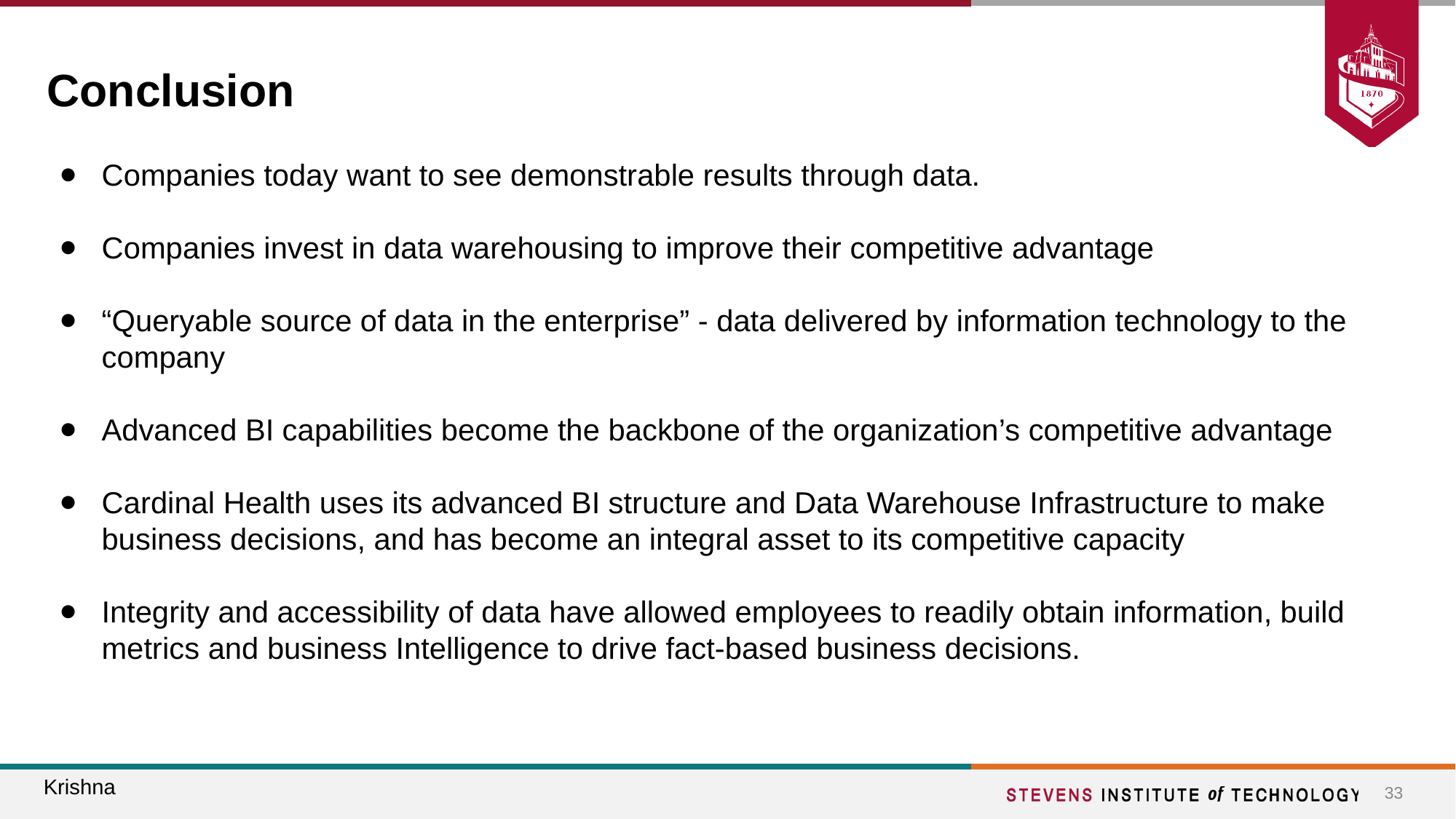

# Conclusion
Companies today want to see demonstrable results through data.

Companies invest in data warehousing to improve their competitive advantage

“Queryable source of data in the enterprise” - data delivered by information technology to the company

Advanced BI capabilities become the backbone of the organization’s competitive advantage

Cardinal Health uses its advanced BI structure and Data Warehouse Infrastructure to make business decisions, and has become an integral asset to its competitive capacity

Integrity and accessibility of data have allowed employees to readily obtain information, build metrics and business Intelligence to drive fact-based business decisions.
Krishna
33